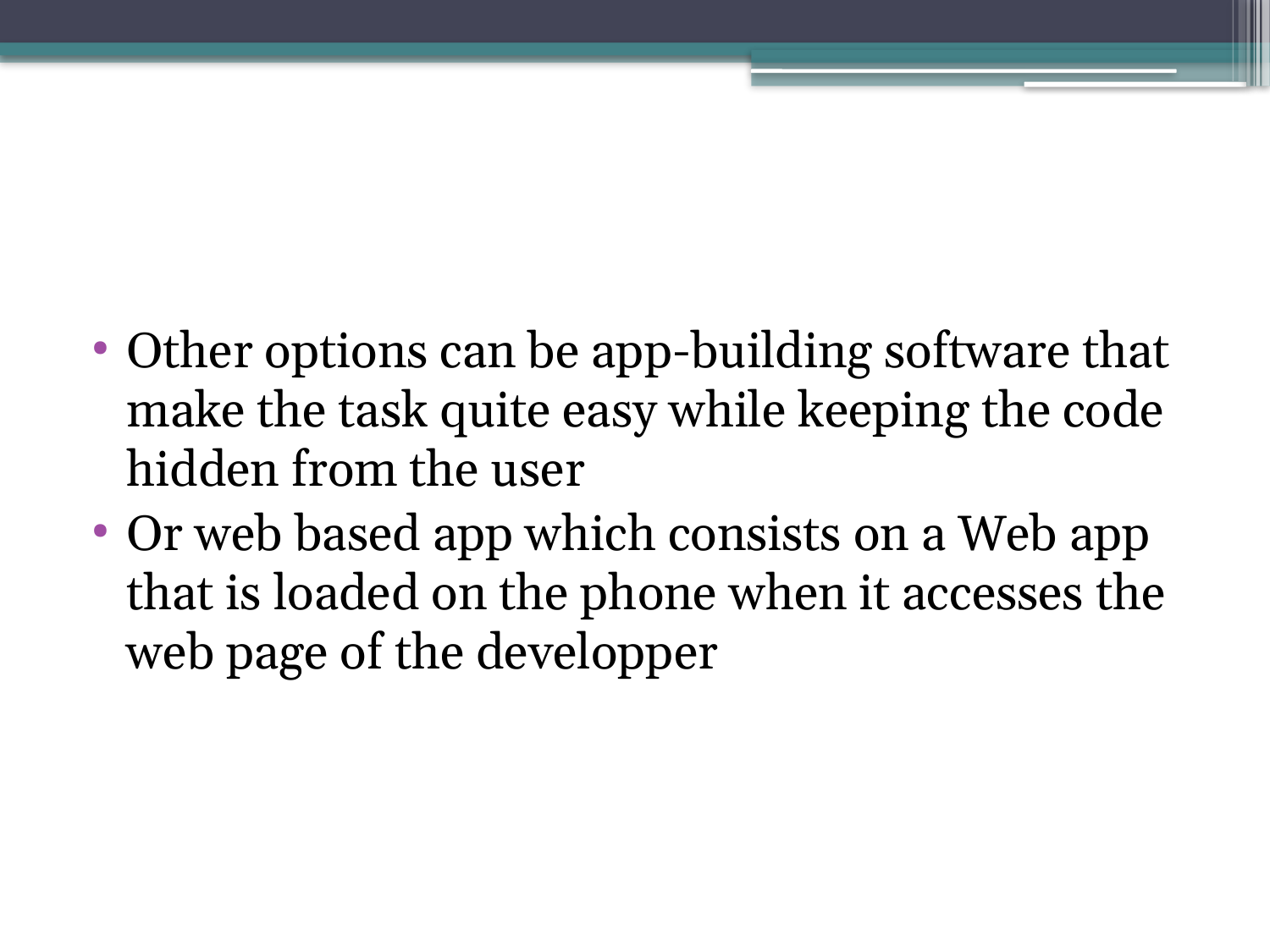

#
Other options can be app-building software that make the task quite easy while keeping the code hidden from the user
Or web based app which consists on a Web app that is loaded on the phone when it accesses the web page of the developper